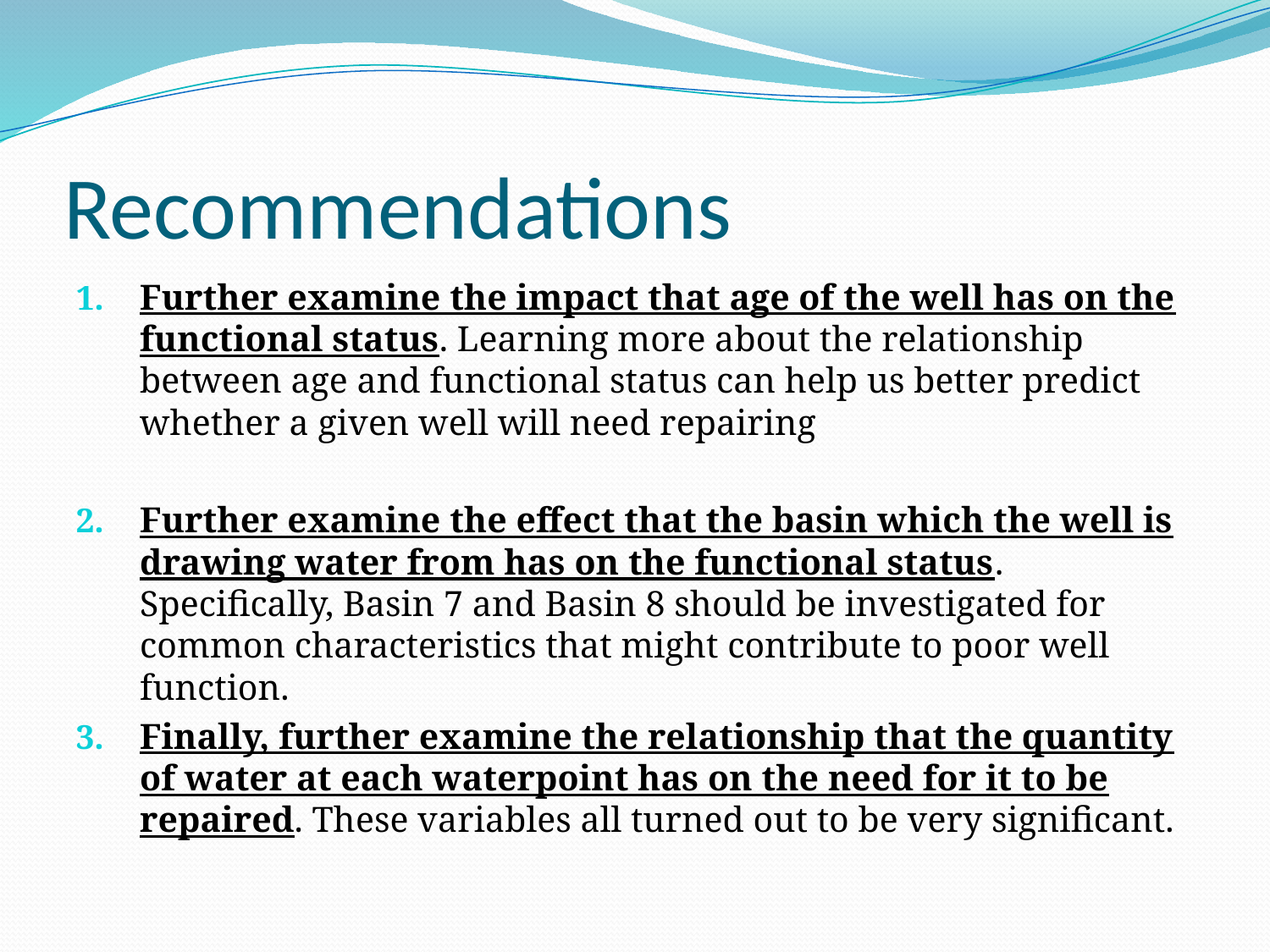

# Recommendations
Further examine the impact that age of the well has on the functional status. Learning more about the relationship between age and functional status can help us better predict whether a given well will need repairing

Further examine the effect that the basin which the well is drawing water from has on the functional status. Specifically, Basin 7 and Basin 8 should be investigated for common characteristics that might contribute to poor well function.
Finally, further examine the relationship that the quantity of water at each waterpoint has on the need for it to be repaired. These variables all turned out to be very significant.